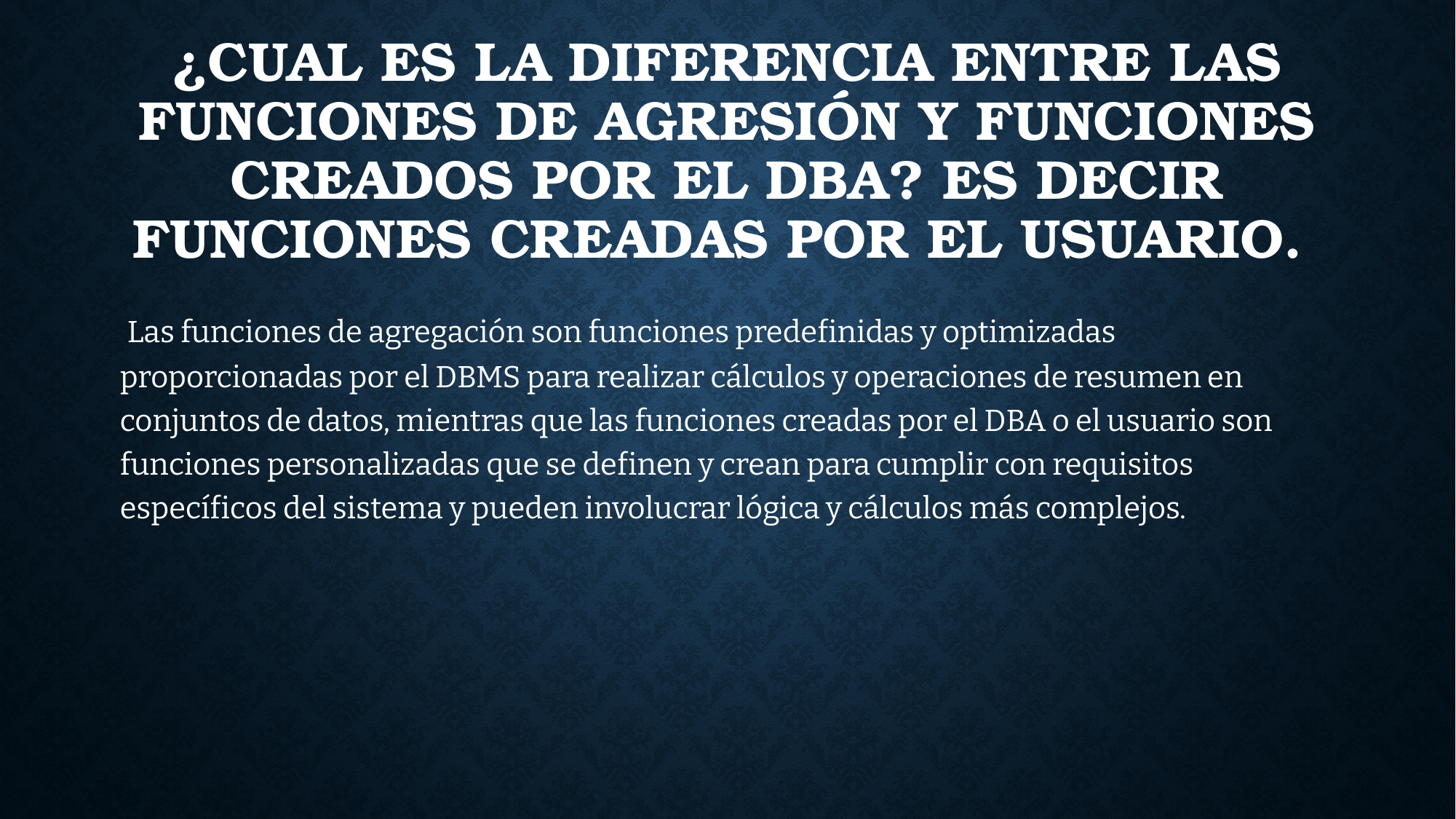

# ¿Cual es la diferencia entre las funciones de agresión y funciones creados por el DBA? Es decir funciones creadas por el usuario.
 Las funciones de agregación son funciones predefinidas y optimizadas proporcionadas por el DBMS para realizar cálculos y operaciones de resumen en conjuntos de datos, mientras que las funciones creadas por el DBA o el usuario son funciones personalizadas que se definen y crean para cumplir con requisitos específicos del sistema y pueden involucrar lógica y cálculos más complejos.